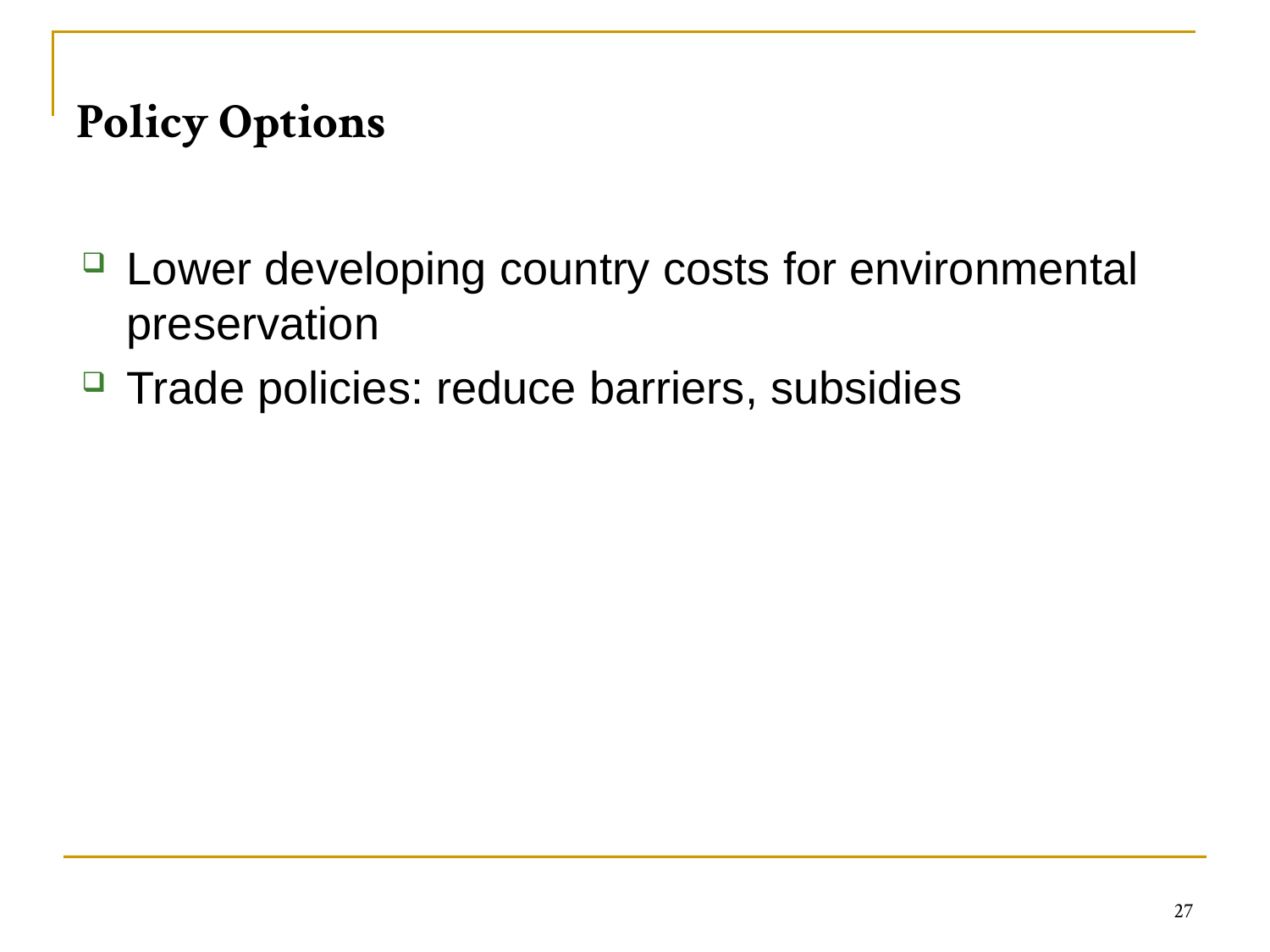

Policy Options
Lower developing country costs for environmental preservation
Trade policies: reduce barriers, subsidies

27